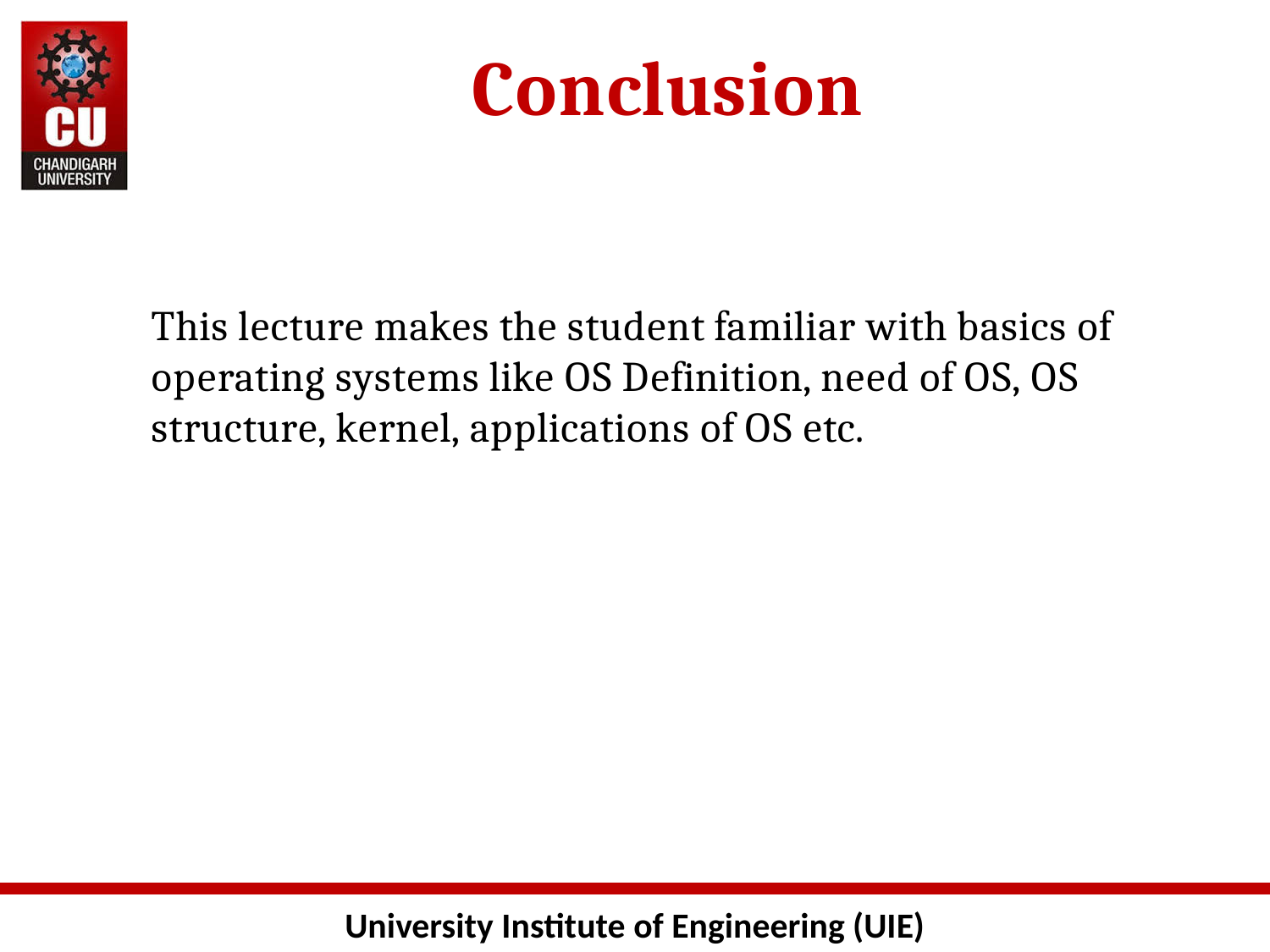

# Conclusion

This lecture makes the student familiar with basics of operating systems like OS Definition, need of OS, OS structure, kernel, applications of OS etc.